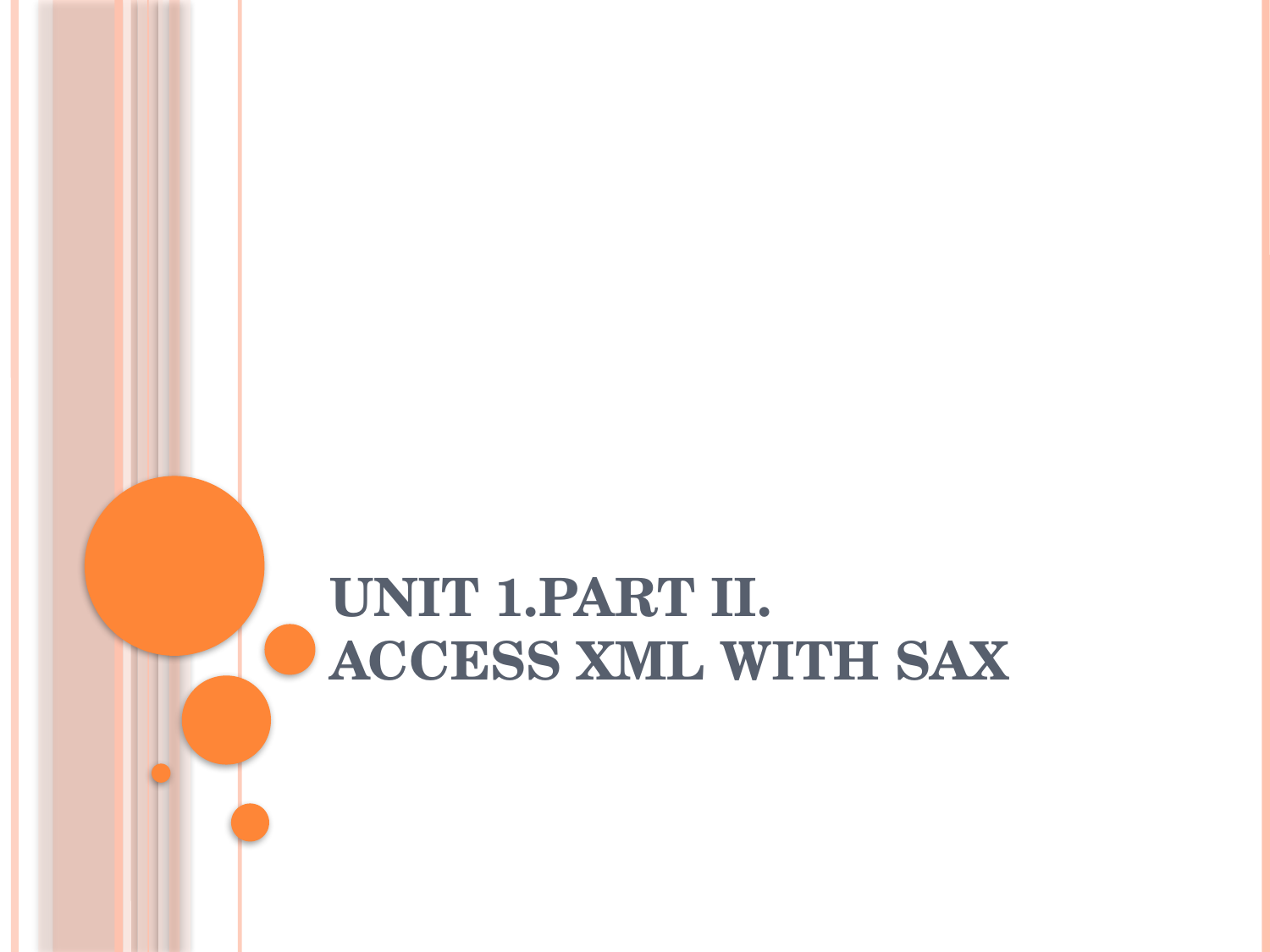

# Unit 1.Part II. Access XML with SAX